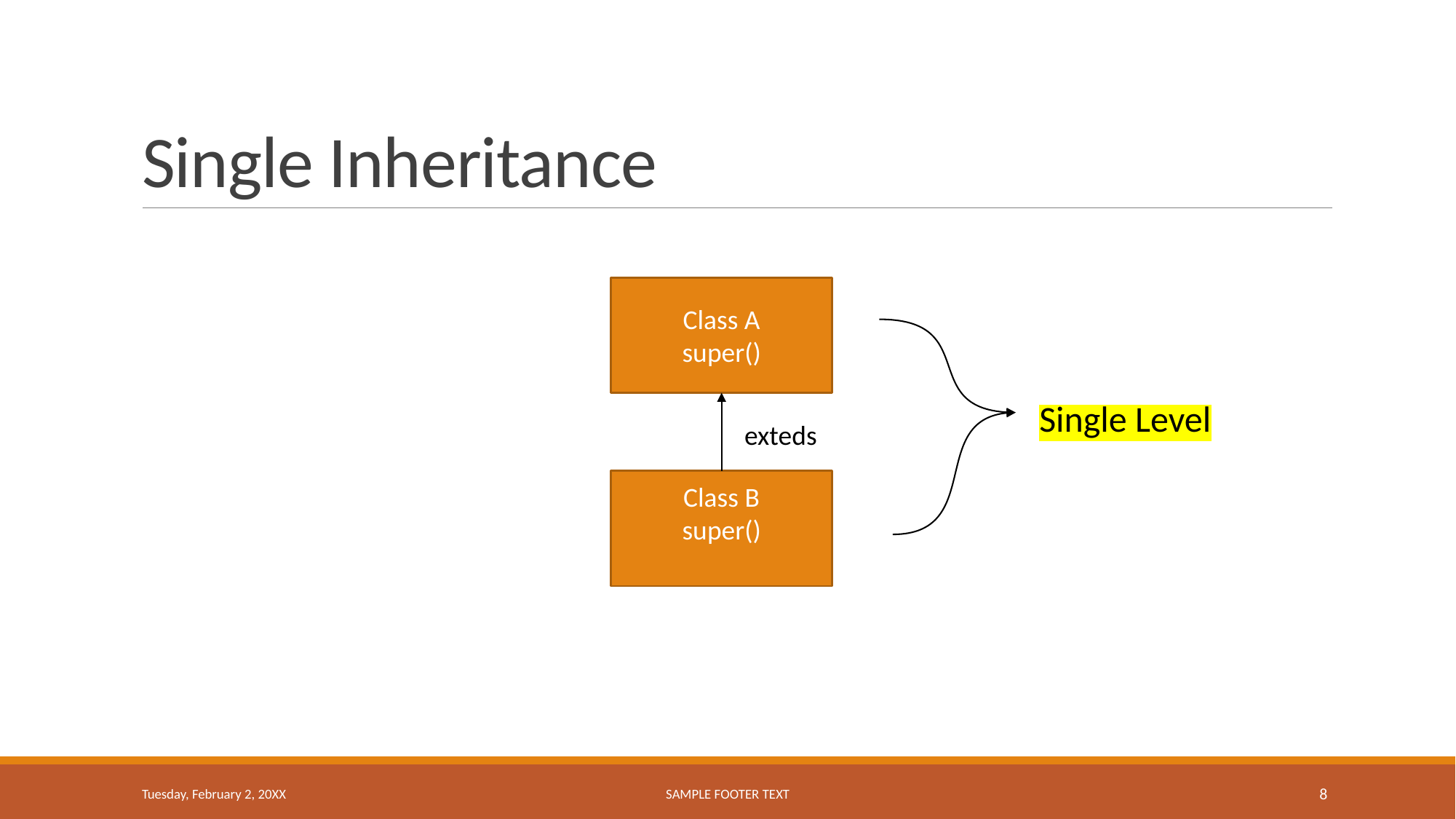

# Single Inheritance
Class A
super()
Single Level
exteds
Class B
super()

Tuesday, February 2, 20XX
Sample Footer Text
8